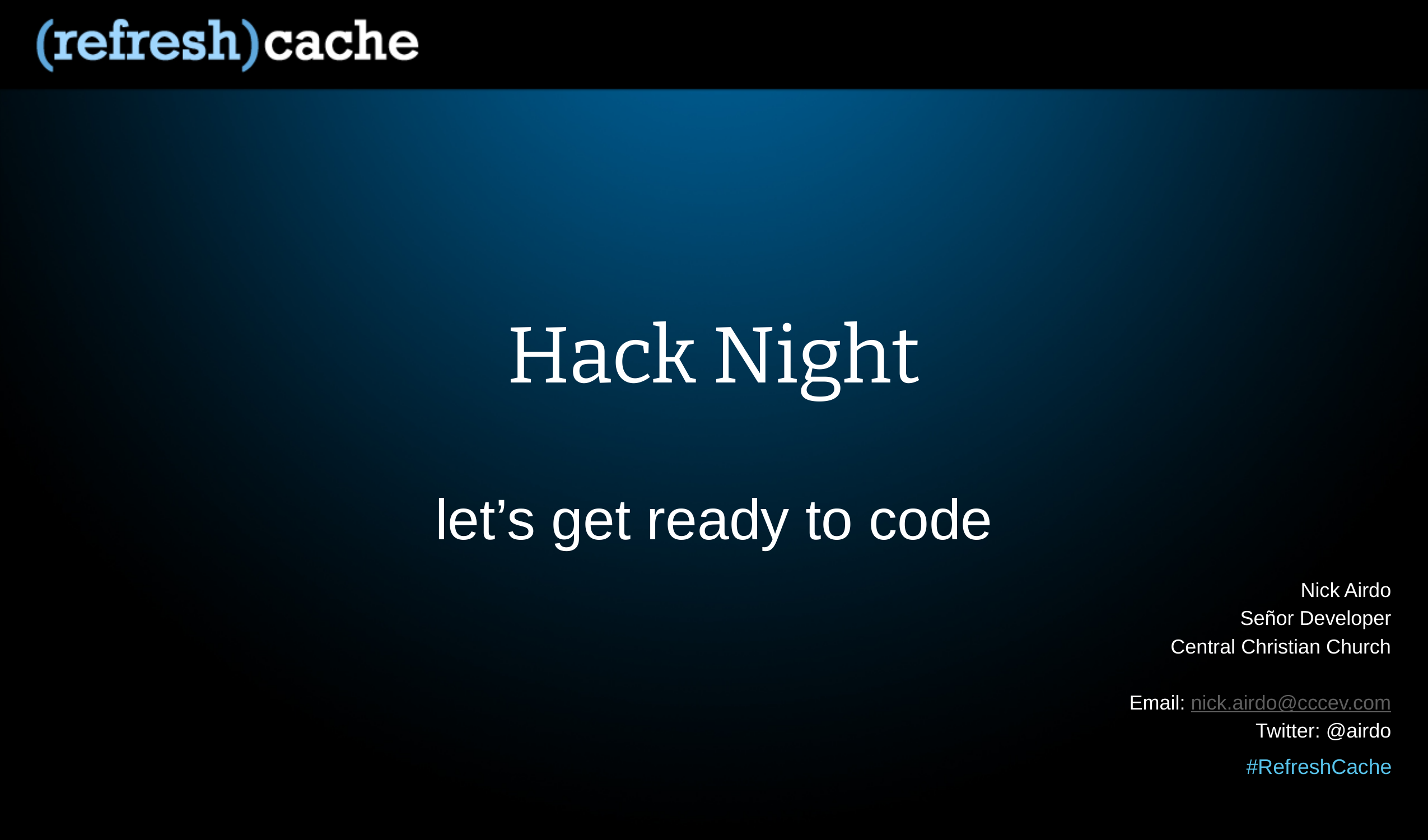

# Hack Night
let’s get ready to code
Nick Airdo
Señor Developer
Central Christian Church

Email: nick.airdo@cccev.com
Twitter: @airdo